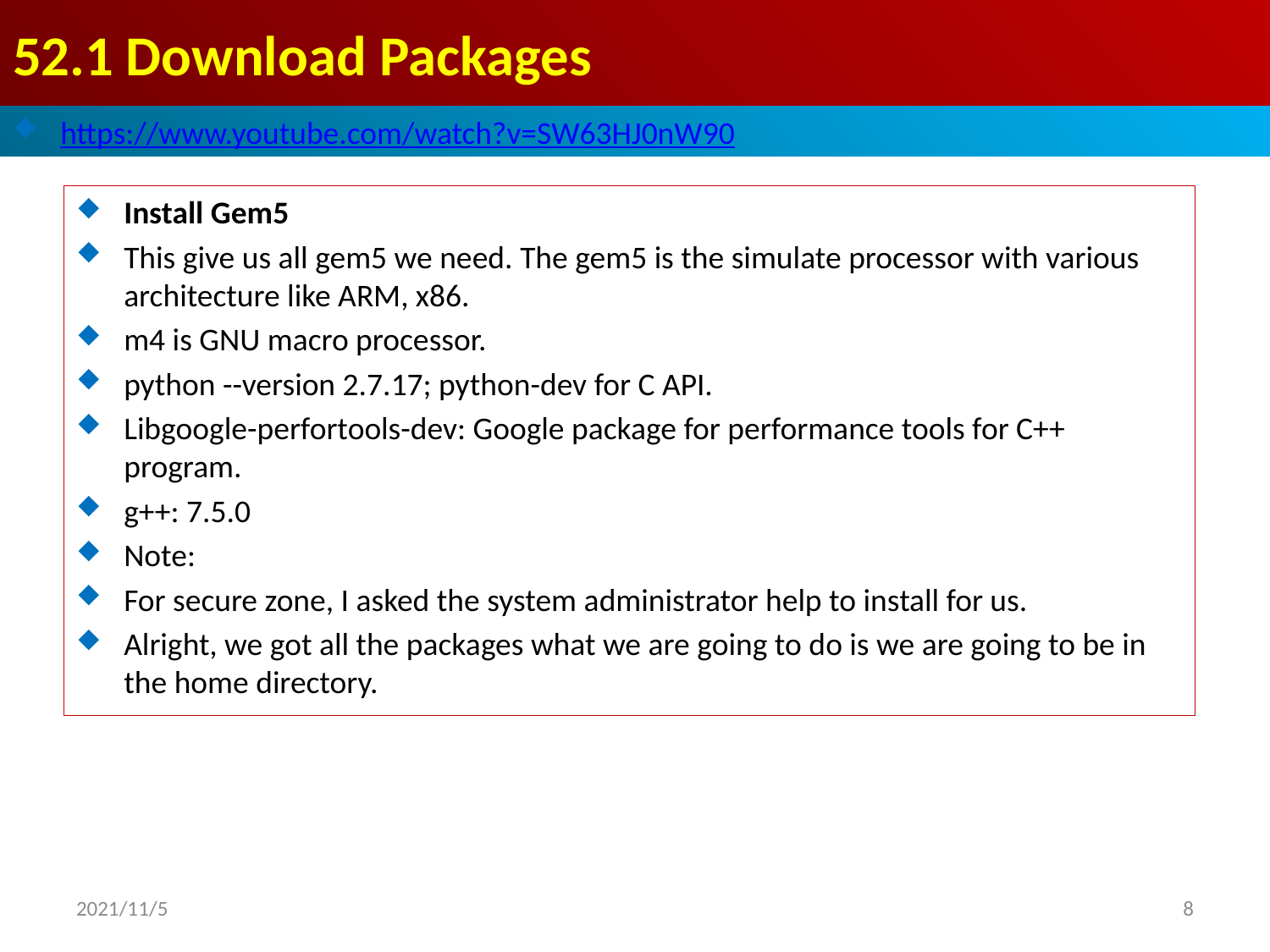

# 52.1 Download Packages
https://www.youtube.com/watch?v=SW63HJ0nW90
Install Gem5
This give us all gem5 we need. The gem5 is the simulate processor with various architecture like ARM, x86.
m4 is GNU macro processor.
python --version 2.7.17; python-dev for C API.
Libgoogle-perfortools-dev: Google package for performance tools for C++ program.
g++: 7.5.0
Note:
For secure zone, I asked the system administrator help to install for us.
Alright, we got all the packages what we are going to do is we are going to be in the home directory.
2021/11/5
8